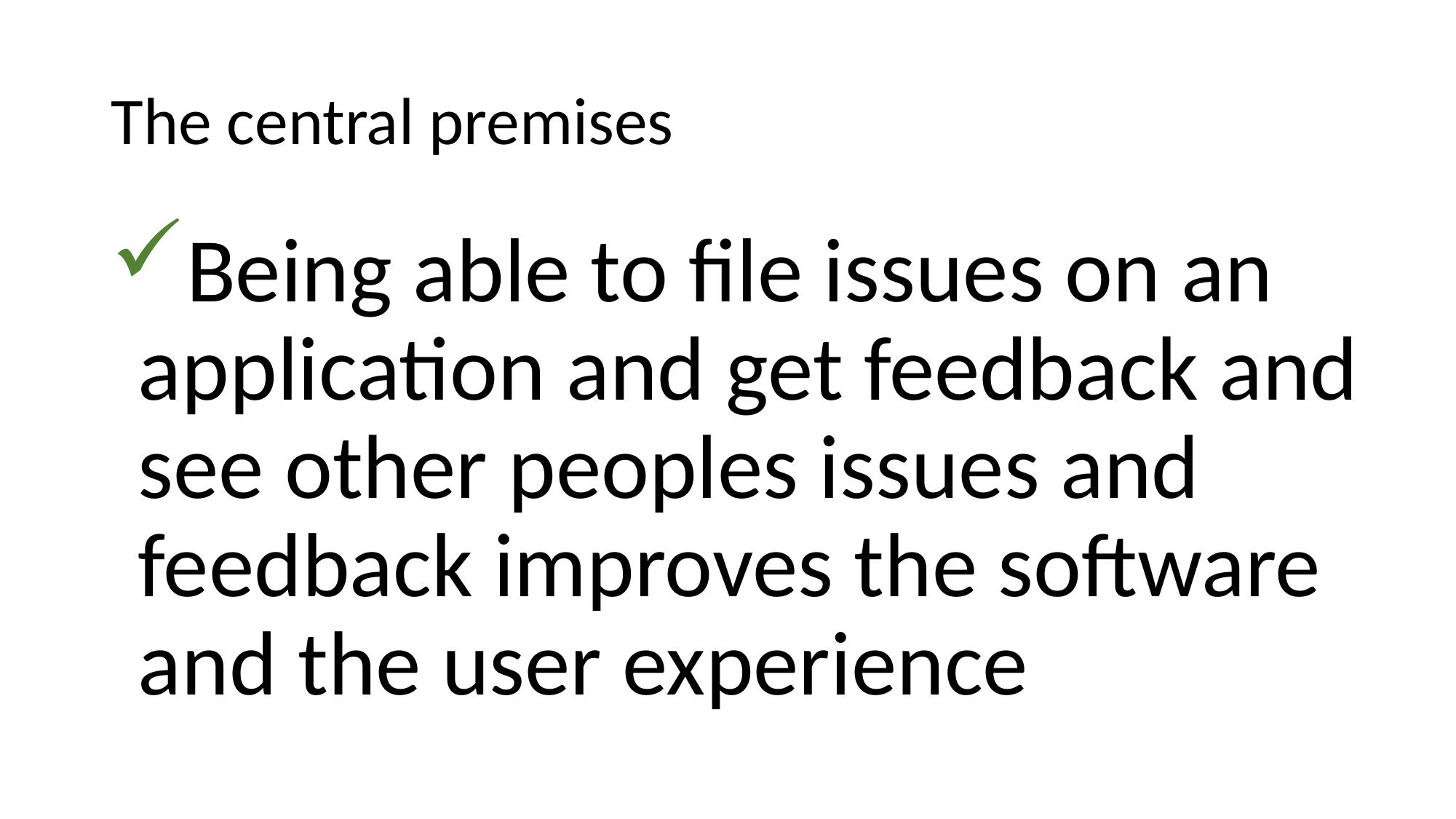

# The central premises
Being able to file issues on an application and get feedback and see other peoples issues and feedback improves the software and the user experience